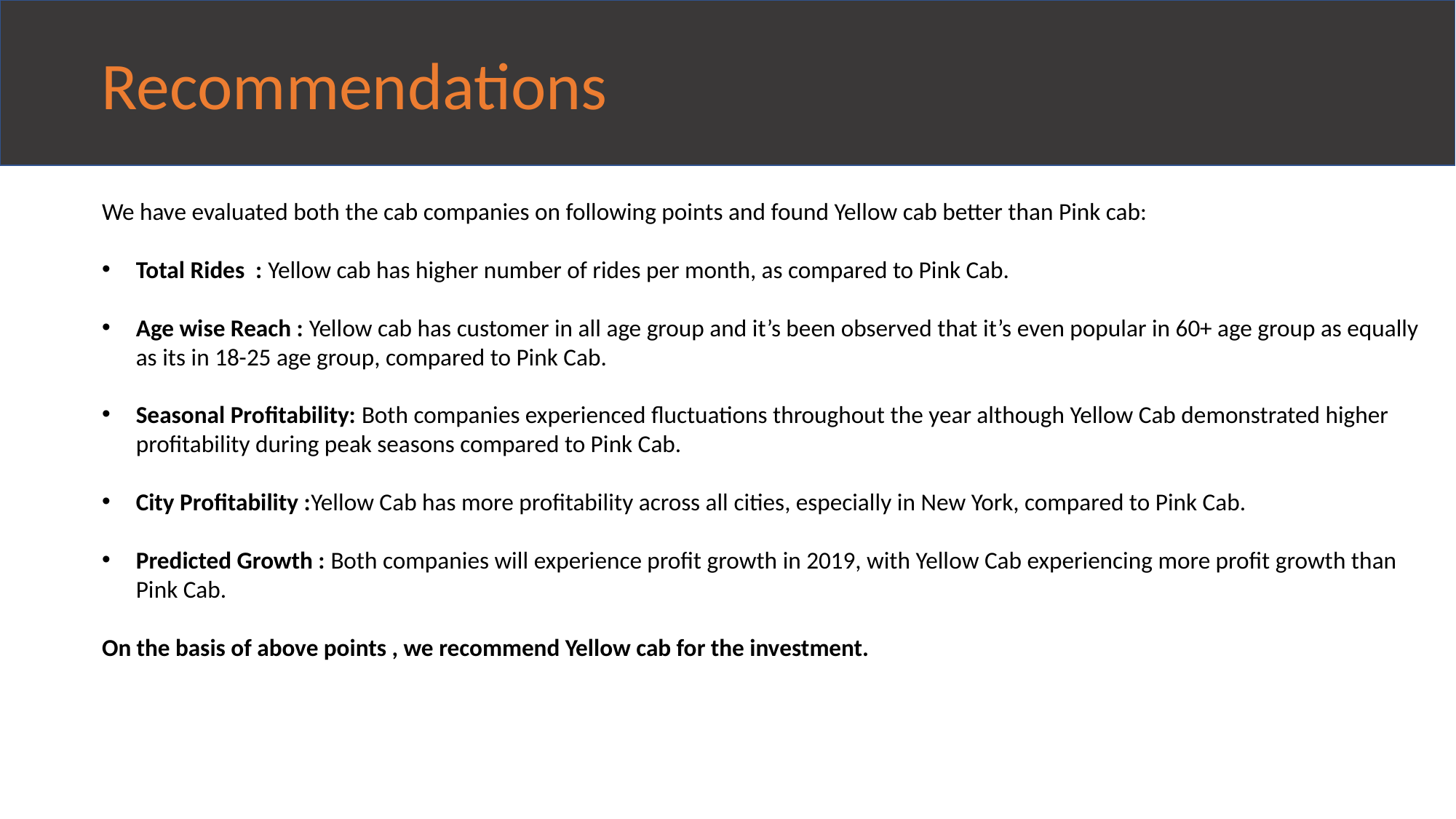

Recommendations
We have evaluated both the cab companies on following points and found Yellow cab better than Pink cab:

Total Rides  : Yellow cab has higher number of rides per month, as compared to Pink Cab.

Age wise Reach : Yellow cab has customer in all age group and it’s been observed that it’s even popular in 60+ age group as equally as its in 18-25 age group, compared to Pink Cab.

Seasonal Profitability: Both companies experienced fluctuations throughout the year although Yellow Cab demonstrated higher profitability during peak seasons compared to Pink Cab.

City Profitability :Yellow Cab has more profitability across all cities, especially in New York, compared to Pink Cab.

Predicted Growth : Both companies will experience profit growth in 2019, with Yellow Cab experiencing more profit growth than Pink Cab.

On the basis of above points , we recommend Yellow cab for the investment.